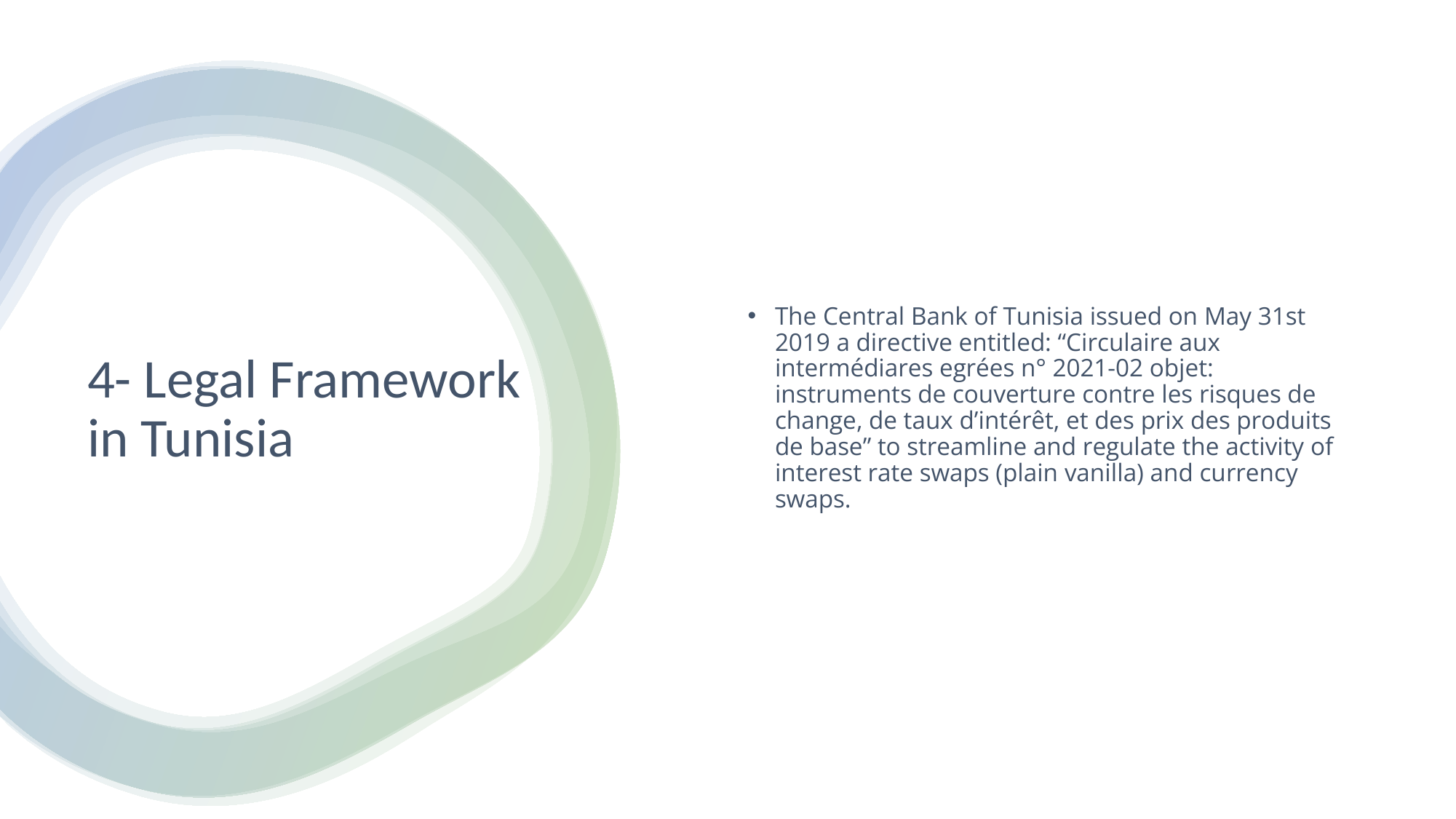

The Central Bank of Tunisia issued on May 31st  2019 a directive entitled: “Circulaire aux intermédiares egrées n° 2021-02 objet: instruments de couverture contre les risques de change, de taux d’intérêt, et des prix des produits de base” to streamline and regulate the activity of interest rate swaps (plain vanilla) and currency swaps.
# 4- Legal Framework in Tunisia